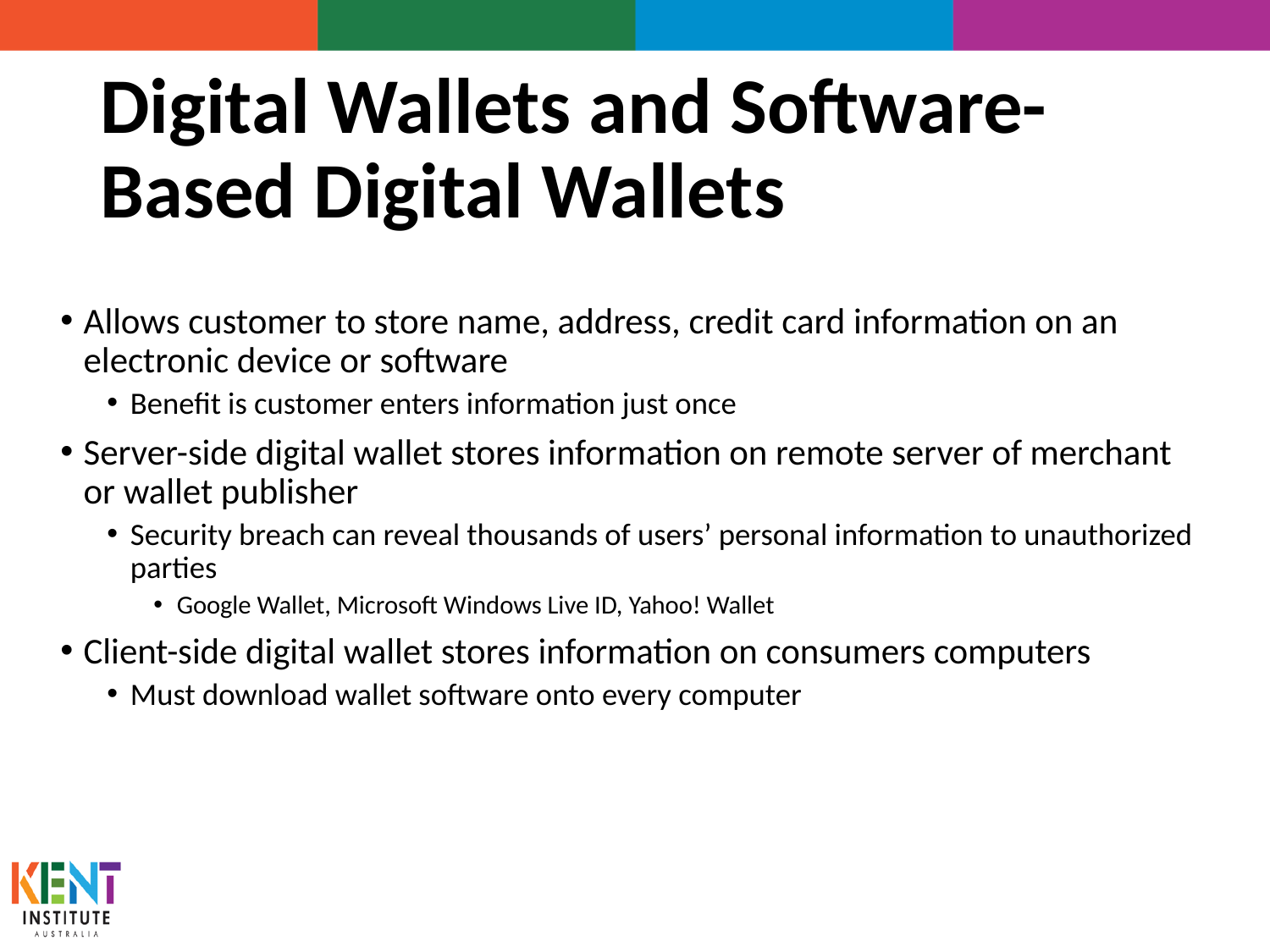

# Digital Wallets and Software-Based Digital Wallets
Allows customer to store name, address, credit card information on an electronic device or software
Benefit is customer enters information just once
Server-side digital wallet stores information on remote server of merchant or wallet publisher
Security breach can reveal thousands of users’ personal information to unauthorized parties
Google Wallet, Microsoft Windows Live ID, Yahoo! Wallet
Client-side digital wallet stores information on consumers computers
Must download wallet software onto every computer